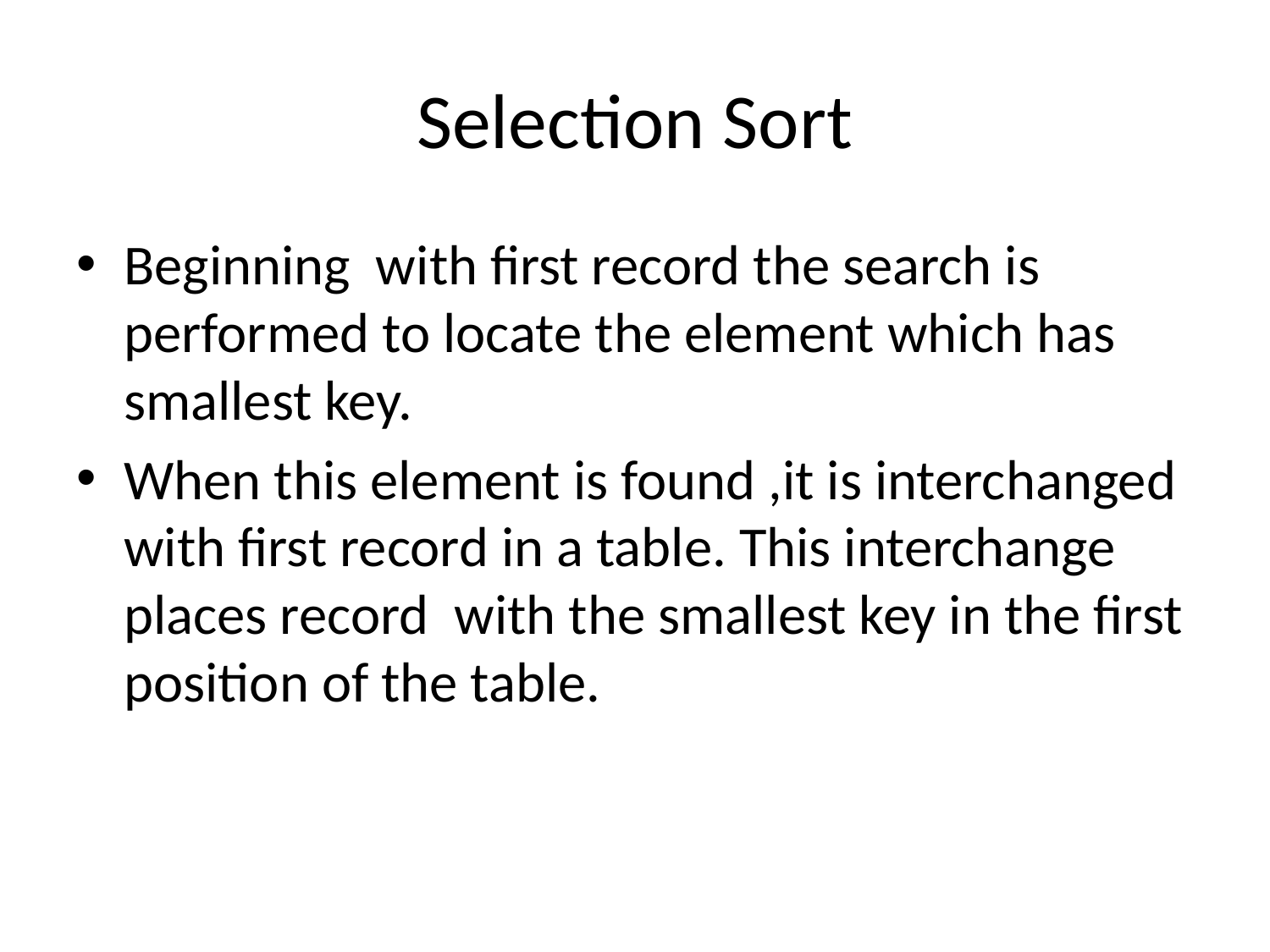

# Selection Sort
Beginning  with first record the search is performed to locate the element which has smallest key.
When this element is found ,it is interchanged with first record in a table. This interchange places record  with the smallest key in the first position of the table.